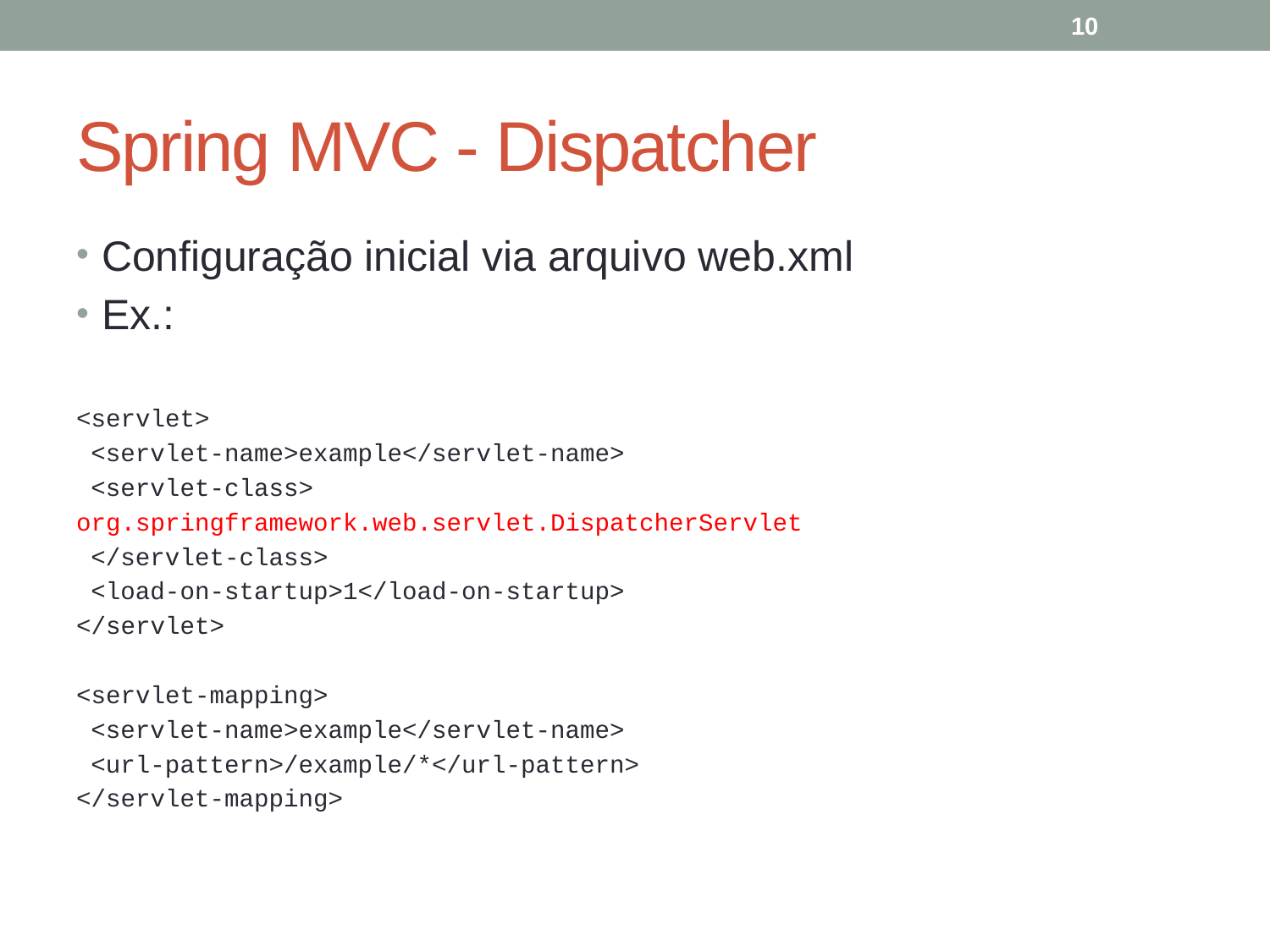

10
# Spring MVC - Dispatcher
Configuração inicial via arquivo web.xml
Ex.:

<servlet>
 <servlet-name>example</servlet-name>
 <servlet-class>
org.springframework.web.servlet.DispatcherServlet
 </servlet-class>
 <load-on-startup>1</load-on-startup>
</servlet>

<servlet-mapping>
 <servlet-name>example</servlet-name>
 <url-pattern>/example/*</url-pattern>
</servlet-mapping>